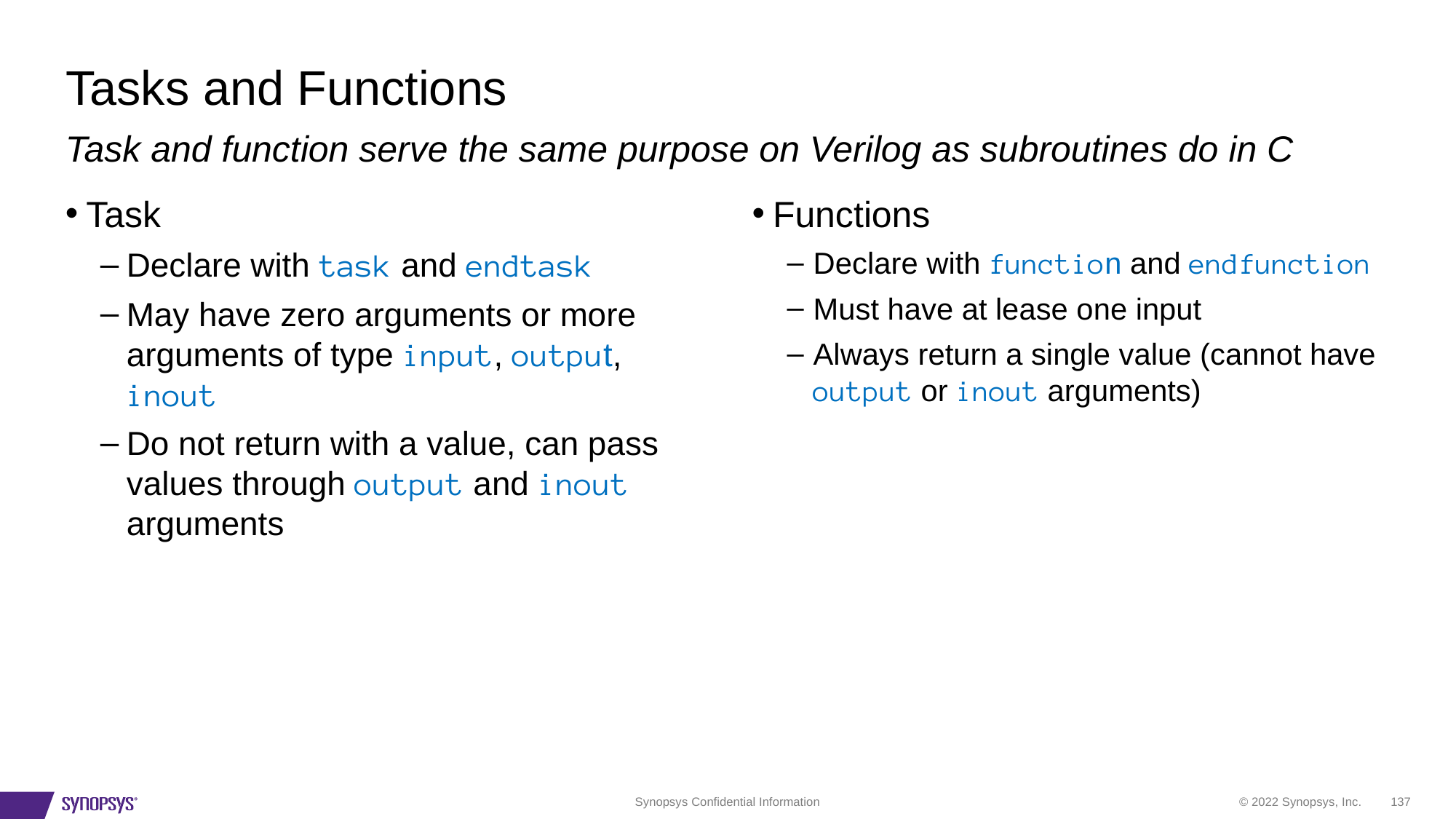

# Tasks and Functions
Task and function serve the same purpose on Verilog as subroutines do in C
Task
Declare with task and endtask
May have zero arguments or more arguments of type input, output, inout
Do not return with a value, can pass values through output and inout arguments
Functions
Declare with function and endfunction
Must have at lease one input
Always return a single value (cannot have output or inout arguments)